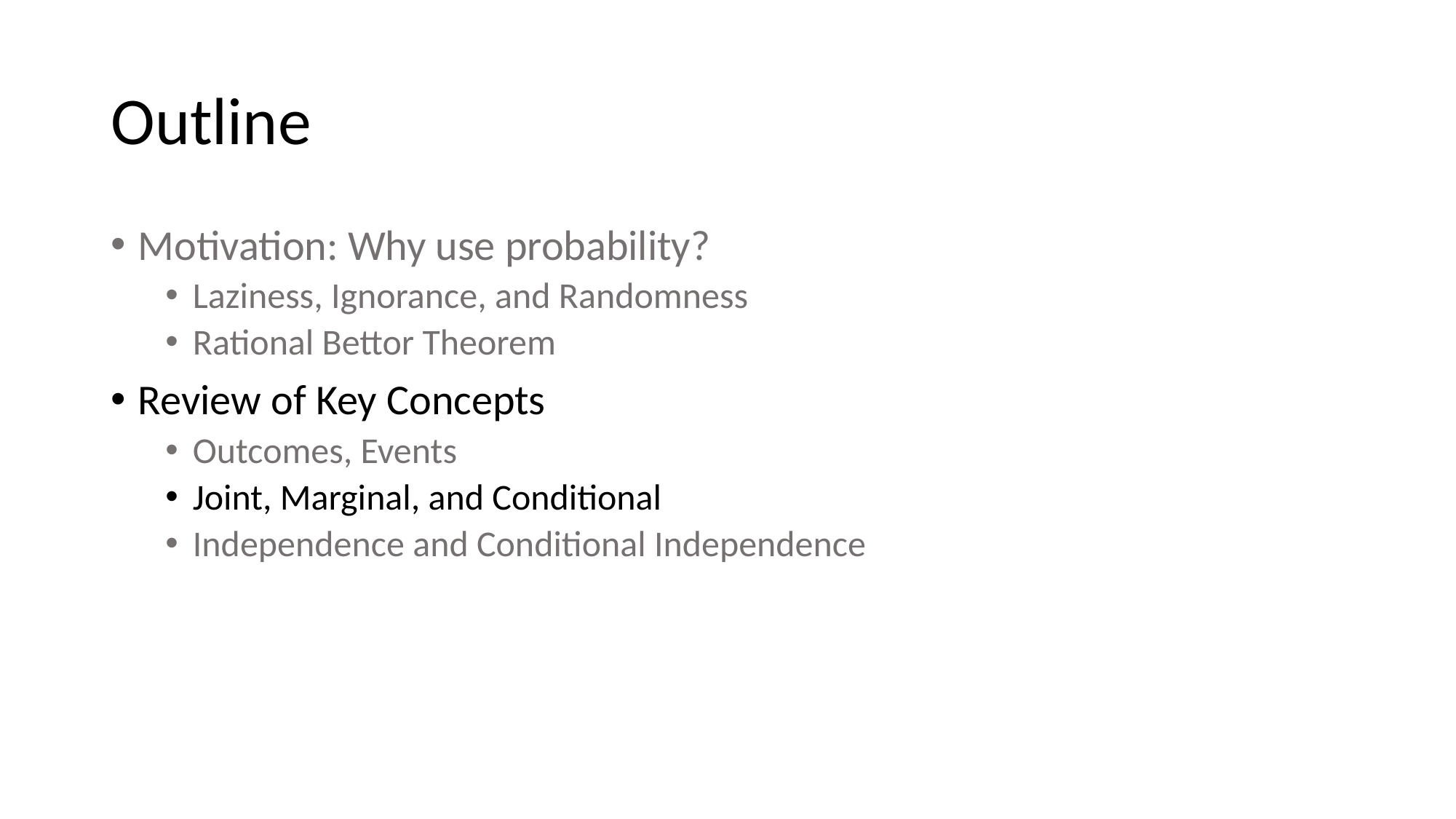

# Outline
Motivation: Why use probability?
Laziness, Ignorance, and Randomness
Rational Bettor Theorem
Review of Key Concepts
Outcomes, Events
Joint, Marginal, and Conditional
Independence and Conditional Independence